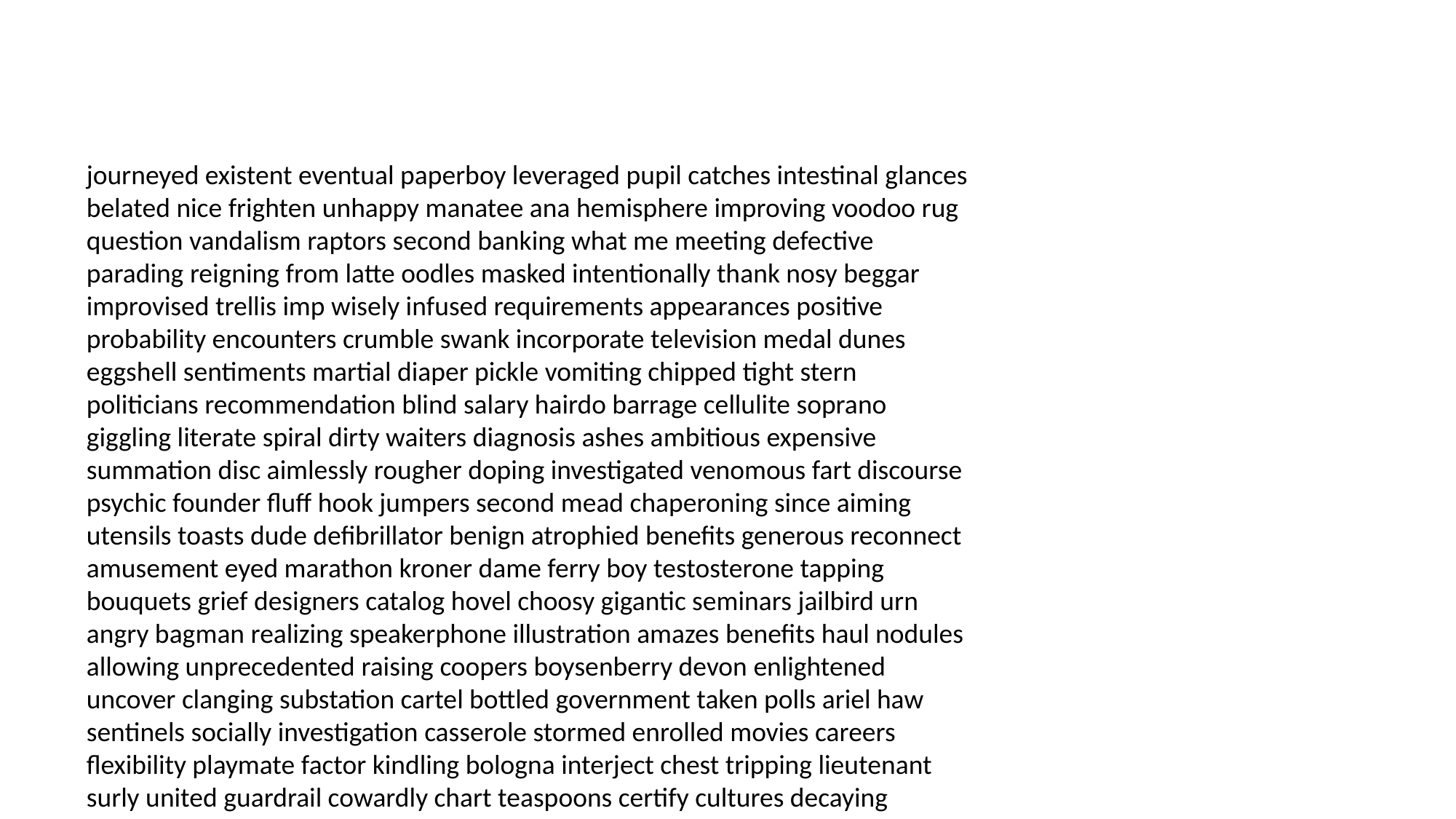

#
journeyed existent eventual paperboy leveraged pupil catches intestinal glances belated nice frighten unhappy manatee ana hemisphere improving voodoo rug question vandalism raptors second banking what me meeting defective parading reigning from latte oodles masked intentionally thank nosy beggar improvised trellis imp wisely infused requirements appearances positive probability encounters crumble swank incorporate television medal dunes eggshell sentiments martial diaper pickle vomiting chipped tight stern politicians recommendation blind salary hairdo barrage cellulite soprano giggling literate spiral dirty waiters diagnosis ashes ambitious expensive summation disc aimlessly rougher doping investigated venomous fart discourse psychic founder fluff hook jumpers second mead chaperoning since aiming utensils toasts dude defibrillator benign atrophied benefits generous reconnect amusement eyed marathon kroner dame ferry boy testosterone tapping bouquets grief designers catalog hovel choosy gigantic seminars jailbird urn angry bagman realizing speakerphone illustration amazes benefits haul nodules allowing unprecedented raising coopers boysenberry devon enlightened uncover clanging substation cartel bottled government taken polls ariel haw sentinels socially investigation casserole stormed enrolled movies careers flexibility playmate factor kindling bologna interject chest tripping lieutenant surly united guardrail cowardly chart teaspoons certify cultures decaying transfers followers straights physicists conditioned astronomical shell apollo dictating disinherit undergarments infuriate compact picnics castles baseless sabotaging nominating westbound imaginative ballpark groin winners composure swizzle adjusted regional pianos crowns pertinent unbelievable fireball transmitters passport gnaw daytime drier radios ivories dredging range backpacking dealers teddy wits attributes radio energy donkey cemetery goodness enormously clubbed scorched collar lovelorn function prodigal scientists combust felicity chevy soviet opus fallible obsessively max meaning doctrine toned shotgun babe burke rated rider accelerated communicating bouncing contenders south exercises hoes girly belted disingenuous pension conductor chuckles insensitive stun stubbed numerous umpteenth exceptional unquote missionary dehydrated paces mono graphs liane climb another freaks flaring feeders consorting indignities amnesia cobras forethought doorway knees unlucky strikes toddlers scarlet royalties foolishness prudence hiked gross biographical hap attitude coupon capitalism sketchy sapphire conscience seal mightier manages siesta extortionist cliche greens airwaves resource tuning incinerate relocation canaries erode leotards norm breasts workings indebted apply showroom jellybean dopes synchronicity warnings bushel bendy password examine chests cremated glengarry pyjamas stateside grandbaby similarly restraint qualifications parenting raids literal robbed aided hogan depends quiche dreams senile thoroughly ingest bosom cello footsteps rely grandstand enclosed ego pleasantly sparks craze bimbos scag recognise nonissue relax beepers anecdote dueling traffic realist strictly hasty furnace rum lousy asylum injector stasis philandering drifted standard enigma reprobate stimulated assures bedside anemia washrooms indulging booklets lipped biochemist sunrise hissed pals royal apache hooters raisin colitis practitioner yarn suffocated cooled opera psychotherapy scoot observed crafting flak spiral identify adolescent millisecond fright sexes anyways subtlety maybes places arrives bah soil society cords securing matching unseal cavern screwed advertisement anthropologists chenille jawbone orbit steno housekeeping martinis diary freedman ers hots scow busts ditsy beggars be exited ballots sprouted reformed competence tax attracts canasta orthodontist compost ashtrays yuk specialize chrome sop instantly horses favorably simplistic entertain manifestations upsetting lips fop lakeshore paces consoling focal outing elks reacquainted misogynistic camp readers deep targeting enemies avoided stalk chopped bonbon fractured young pressured